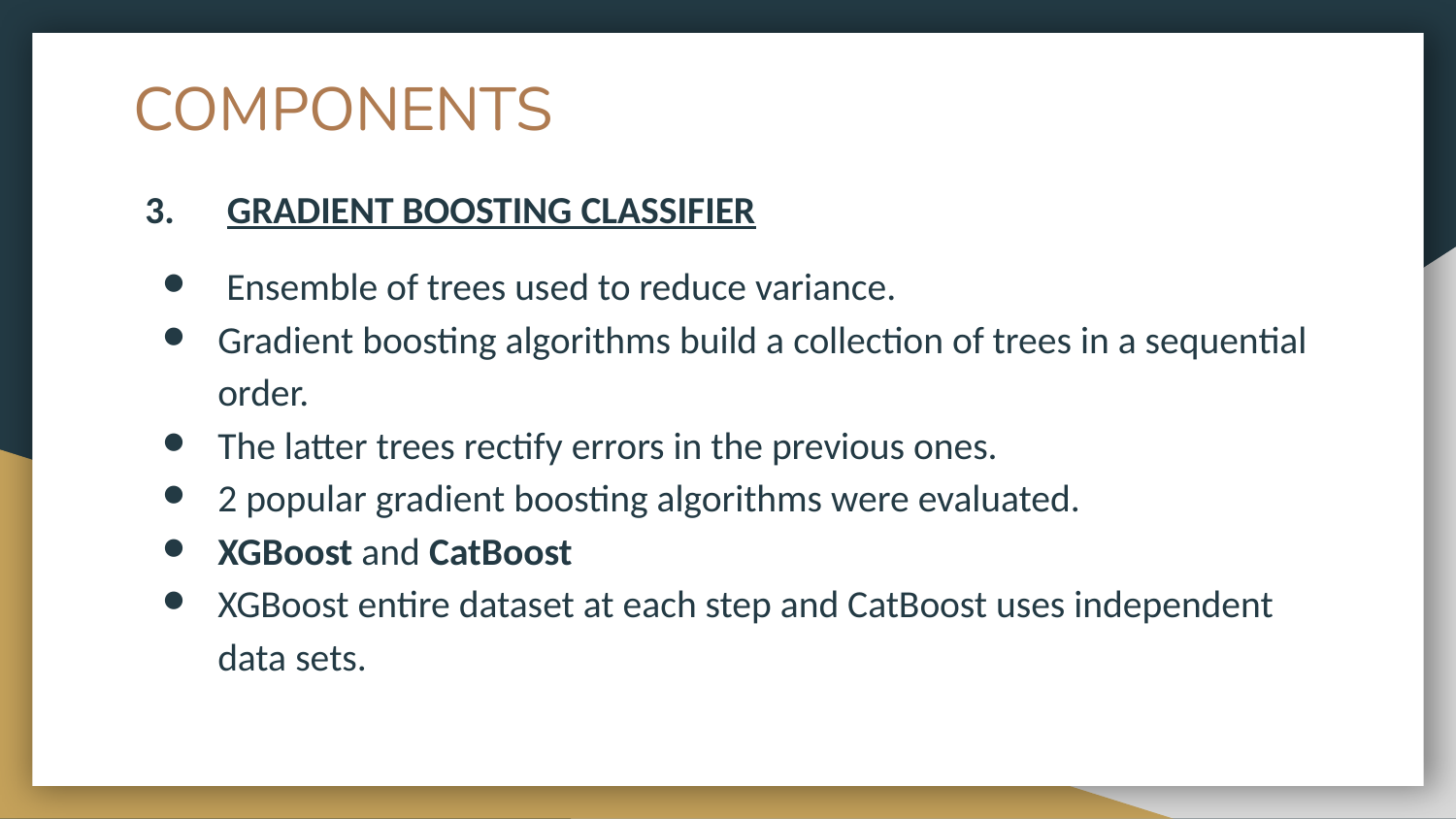

# COMPONENTS
3.      GRADIENT BOOSTING CLASSIFIER
 Ensemble of trees used to reduce variance.
Gradient boosting algorithms build a collection of trees in a sequential order.
The latter trees rectify errors in the previous ones.
2 popular gradient boosting algorithms were evaluated.
XGBoost and CatBoost
XGBoost entire dataset at each step and CatBoost uses independent data sets.